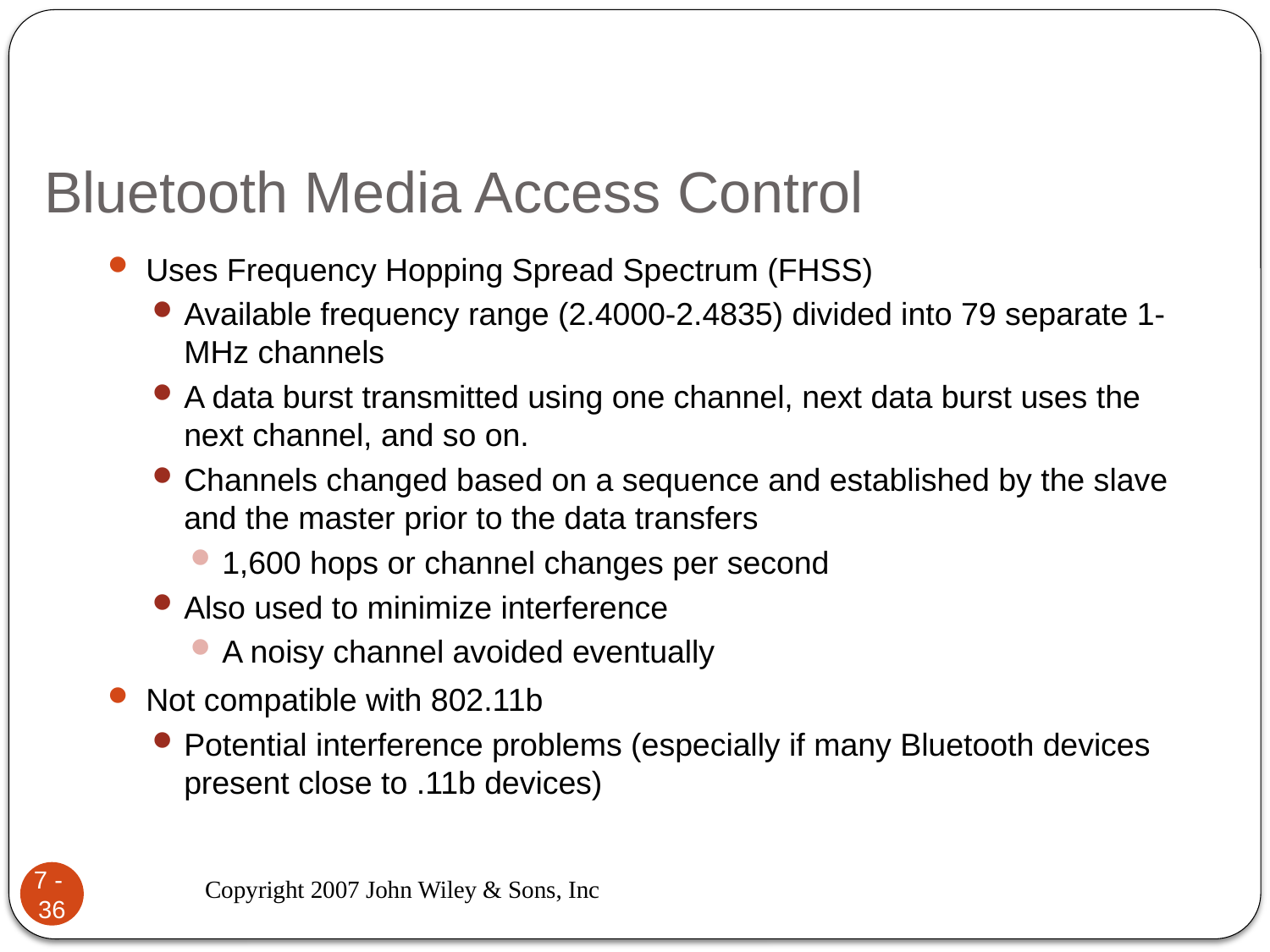

# Bluetooth Media Access Control
Uses Frequency Hopping Spread Spectrum (FHSS)
Available frequency range (2.4000-2.4835) divided into 79 separate 1-MHz channels
A data burst transmitted using one channel, next data burst uses the next channel, and so on.
Channels changed based on a sequence and established by the slave and the master prior to the data transfers
1,600 hops or channel changes per second
Also used to minimize interference
A noisy channel avoided eventually
Not compatible with 802.11b
Potential interference problems (especially if many Bluetooth devices present close to .11b devices)
Copyright 2007 John Wiley & Sons, Inc
7 - 36